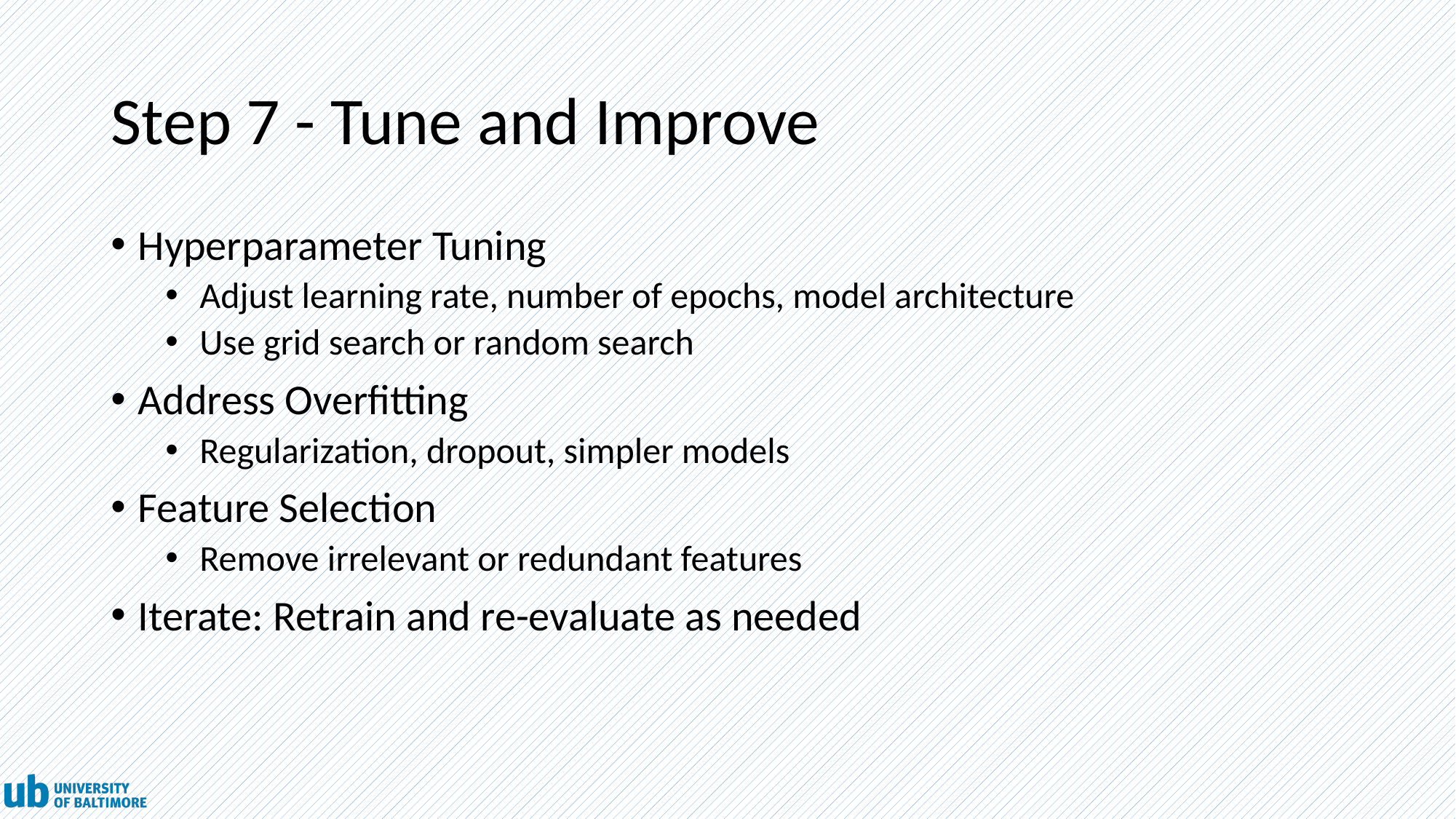

# Step 7 - Tune and Improve
Hyperparameter Tuning
Adjust learning rate, number of epochs, model architecture
Use grid search or random search
Address Overfitting
Regularization, dropout, simpler models
Feature Selection
Remove irrelevant or redundant features
Iterate: Retrain and re-evaluate as needed